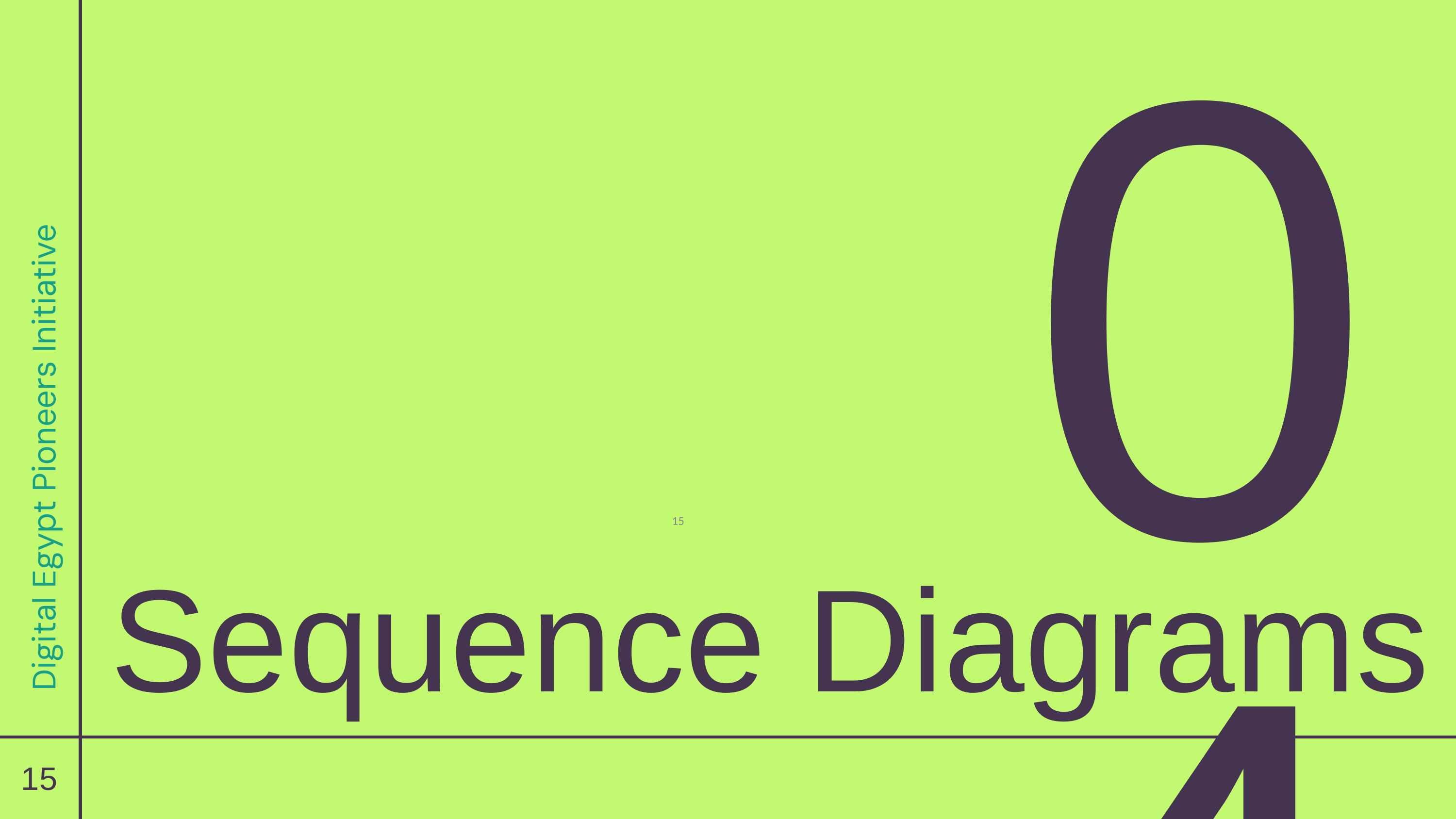

04
Digital Egypt Pioneers Initiative
15
Sequence Diagrams
15